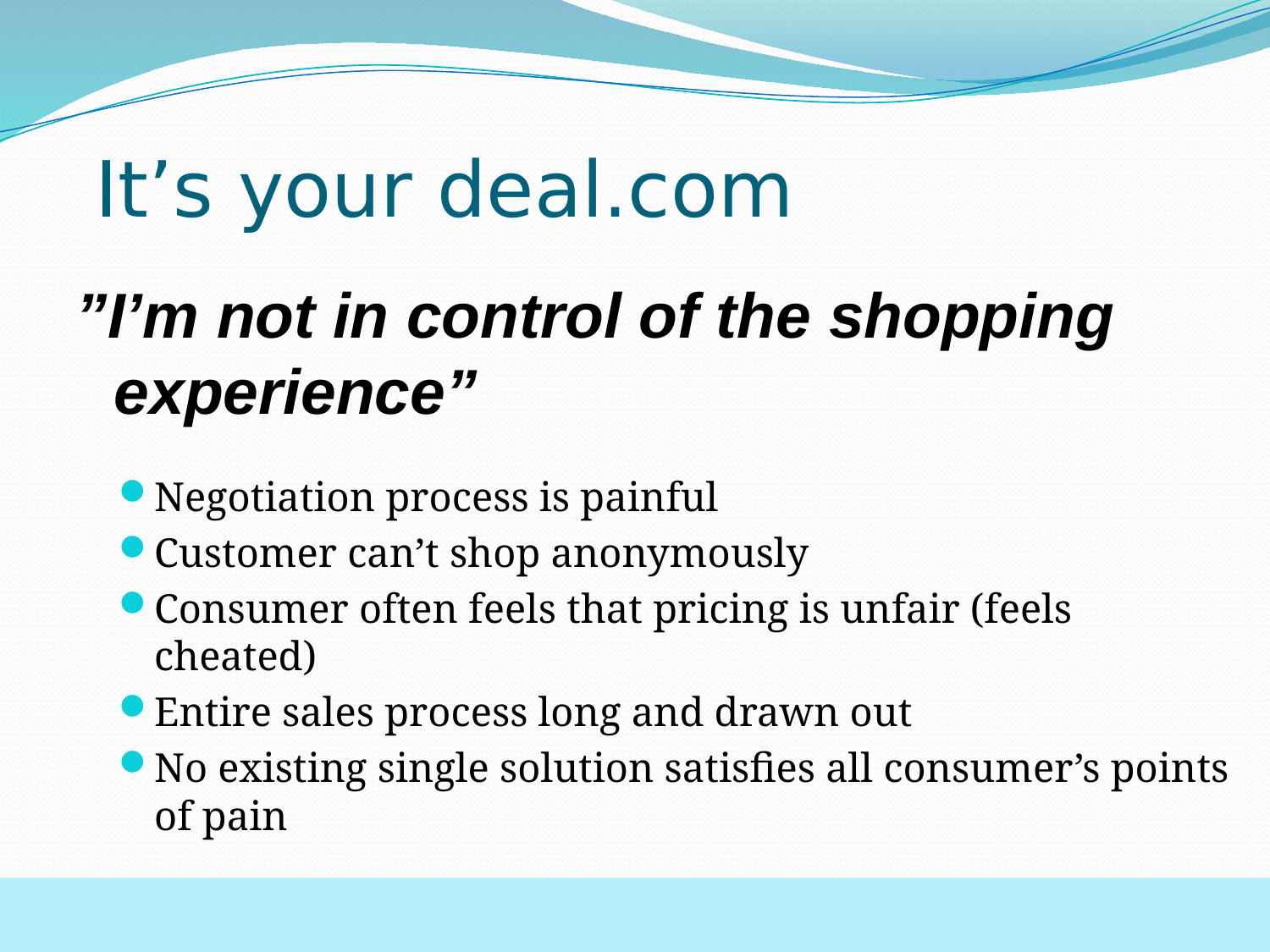

# It’s your deal.com
”I’m not in control of the shopping experience”
Negotiation process is painful
Customer can’t shop anonymously
Consumer often feels that pricing is unfair (feels cheated)
Entire sales process long and drawn out
No existing single solution satisfies all consumer’s points of pain